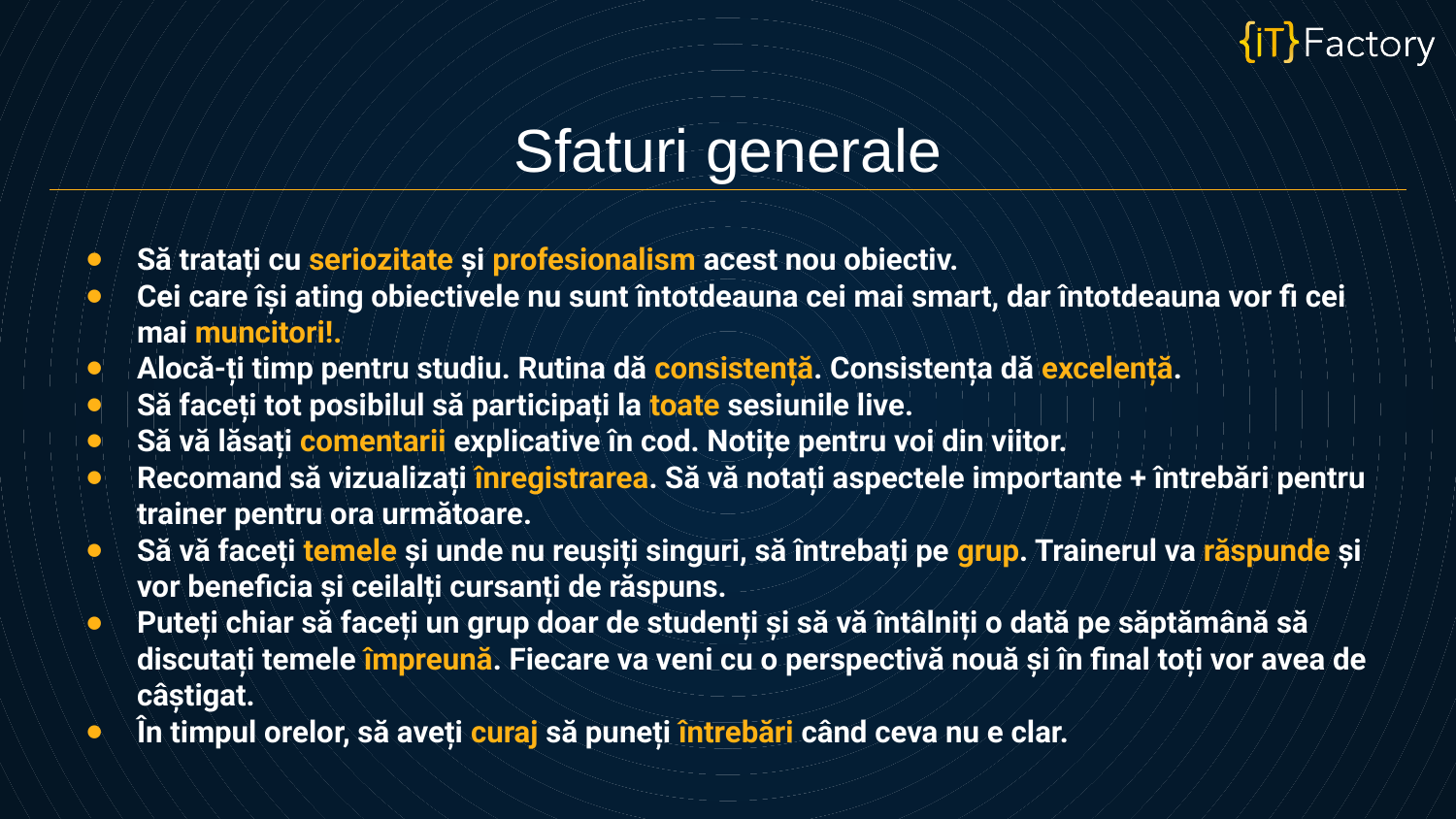

Sfaturi generale
Să tratați cu seriozitate și profesionalism acest nou obiectiv.
Cei care își ating obiectivele nu sunt întotdeauna cei mai smart, dar întotdeauna vor fi cei mai muncitori!.
Alocă-ți timp pentru studiu. Rutina dă consistență. Consistența dă excelență.
Să faceți tot posibilul să participați la toate sesiunile live.
Să vă lăsați comentarii explicative în cod. Notițe pentru voi din viitor.
Recomand să vizualizați înregistrarea. Să vă notați aspectele importante + întrebări pentru trainer pentru ora următoare.
Să vă faceți temele și unde nu reușiți singuri, să întrebați pe grup. Trainerul va răspunde și vor beneficia și ceilalți cursanți de răspuns.
Puteți chiar să faceți un grup doar de studenți și să vă întâlniți o dată pe săptămână să discutați temele împreună. Fiecare va veni cu o perspectivă nouă și în final toți vor avea de câștigat.
În timpul orelor, să aveți curaj să puneți întrebări când ceva nu e clar.